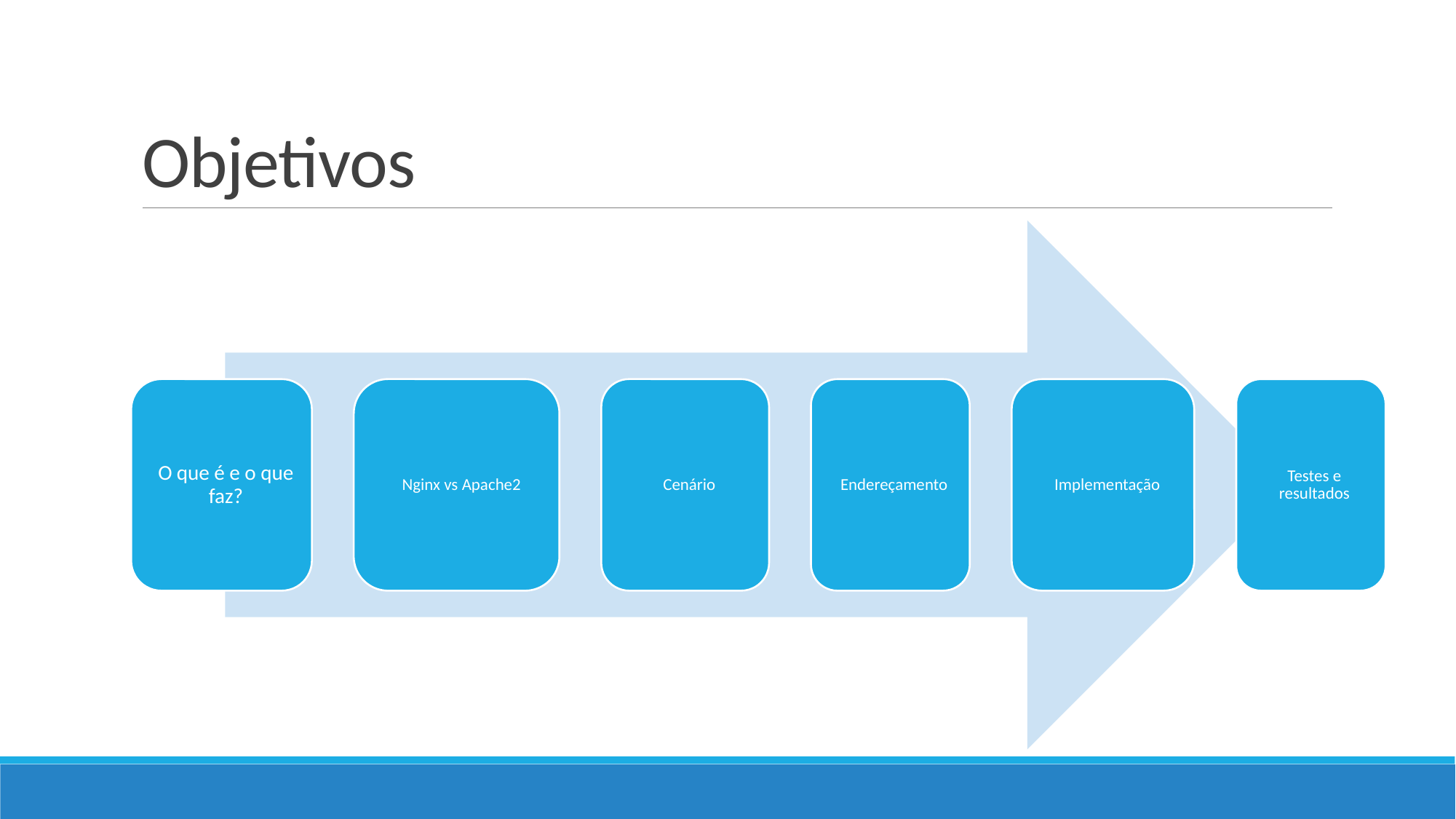

# Objetivos
O que é e o que faz?
Nginx vs Apache2
Cenário
Endereçamento
Implementação
Testes e resultados